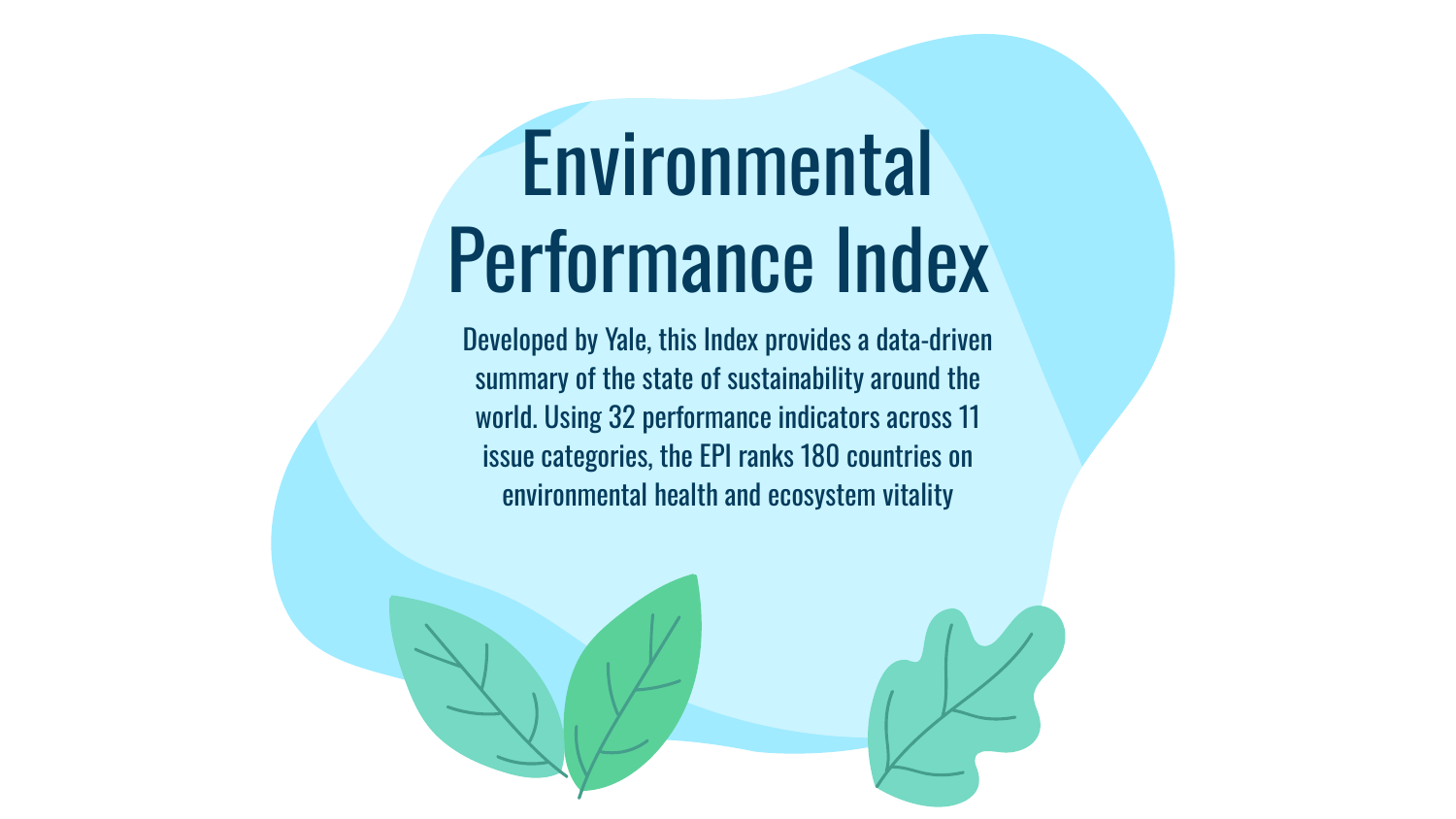

# Environmental Performance Index
Developed by Yale, this Index provides a data-driven summary of the state of sustainability around the world. Using 32 performance indicators across 11 issue categories, the EPI ranks 180 countries on environmental health and ecosystem vitality